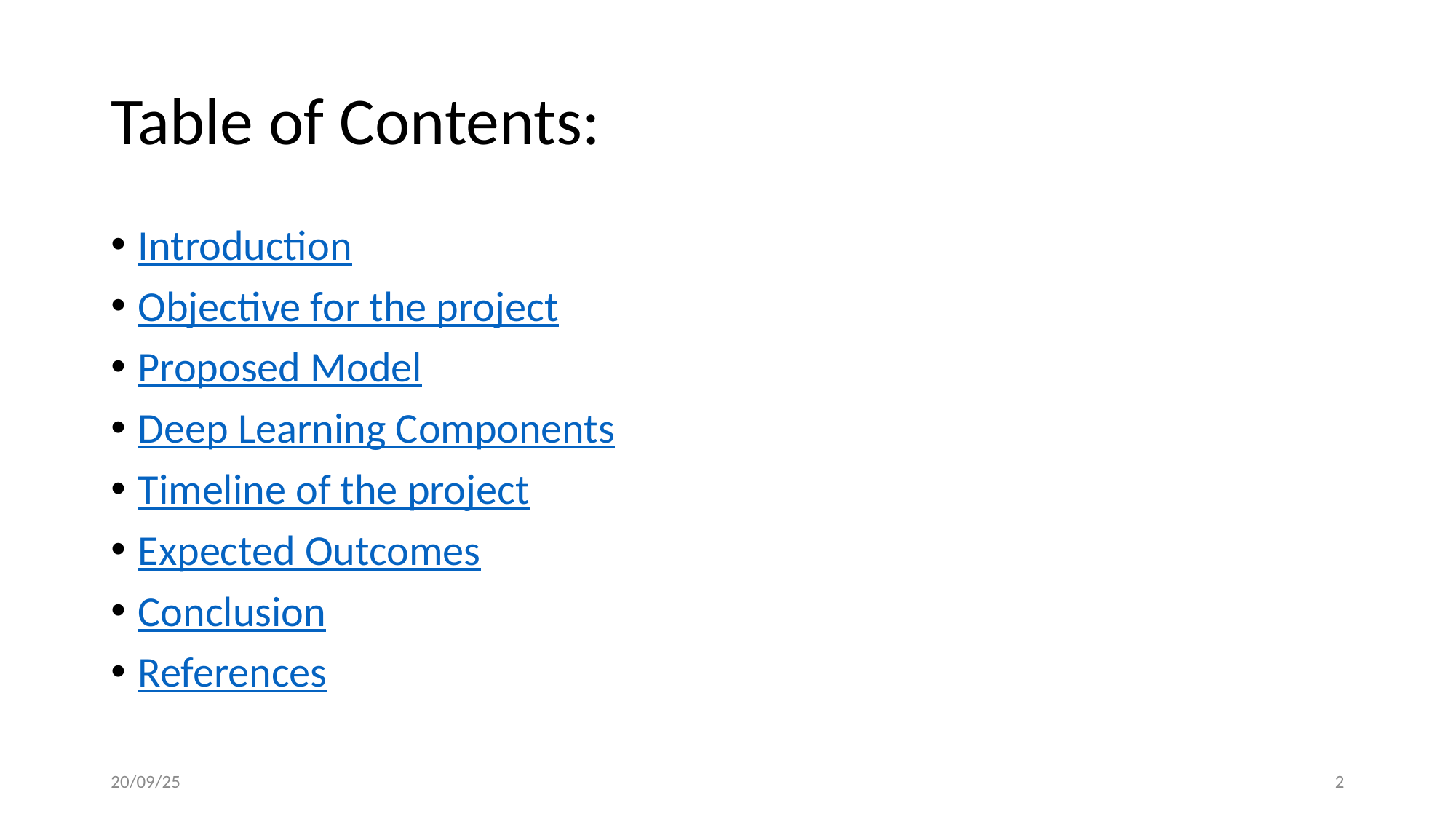

# Table of Contents:
Introduction
Objective for the project
Proposed Model
Deep Learning Components
Timeline of the project
Expected Outcomes
Conclusion
References
20/09/25
2